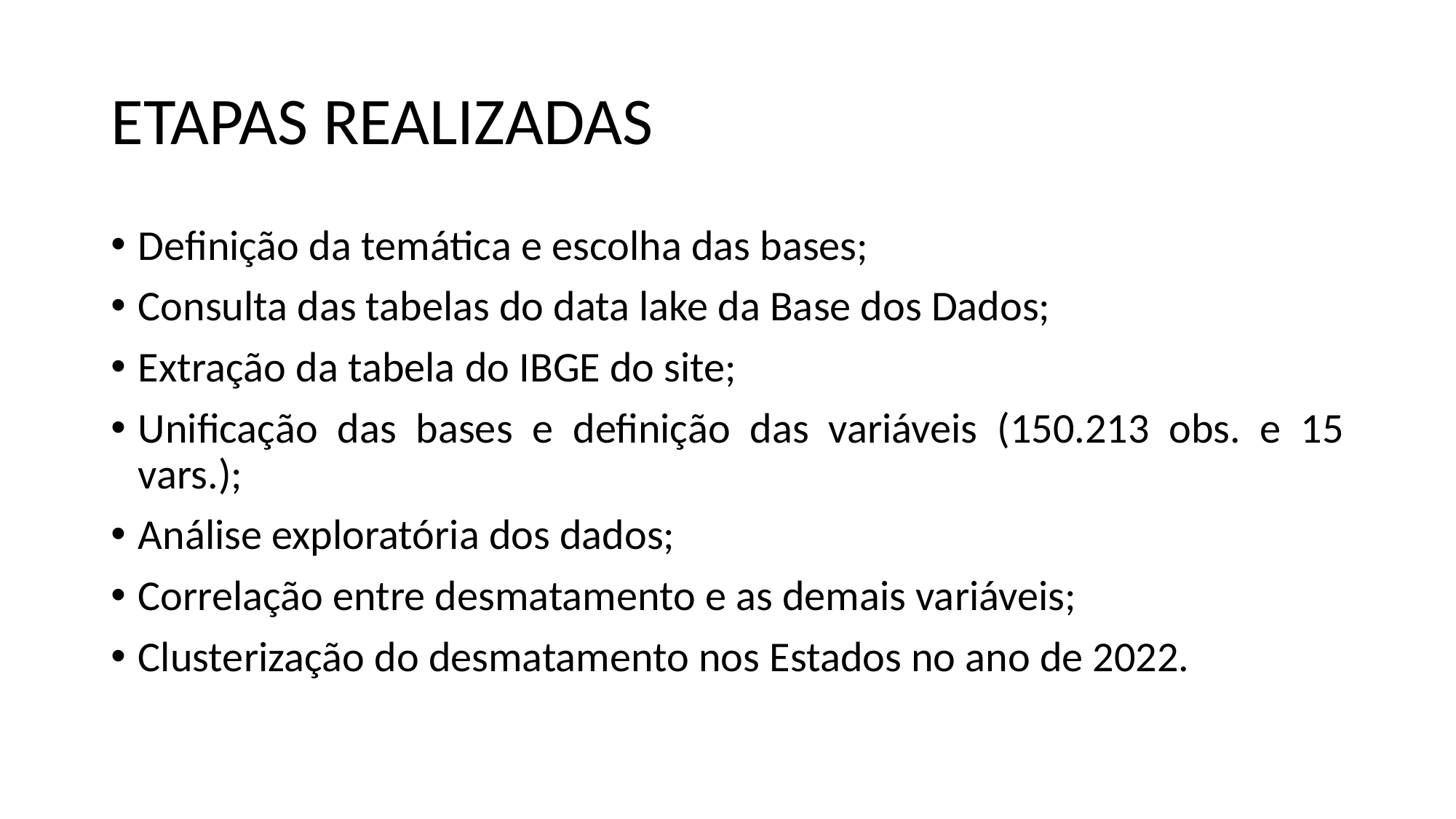

# ETAPAS REALIZADAS
Definição da temática e escolha das bases;
Consulta das tabelas do data lake da Base dos Dados;
Extração da tabela do IBGE do site;
Unificação das bases e definição das variáveis (150.213 obs. e 15 vars.);
Análise exploratória dos dados;
Correlação entre desmatamento e as demais variáveis;
Clusterização do desmatamento nos Estados no ano de 2022.